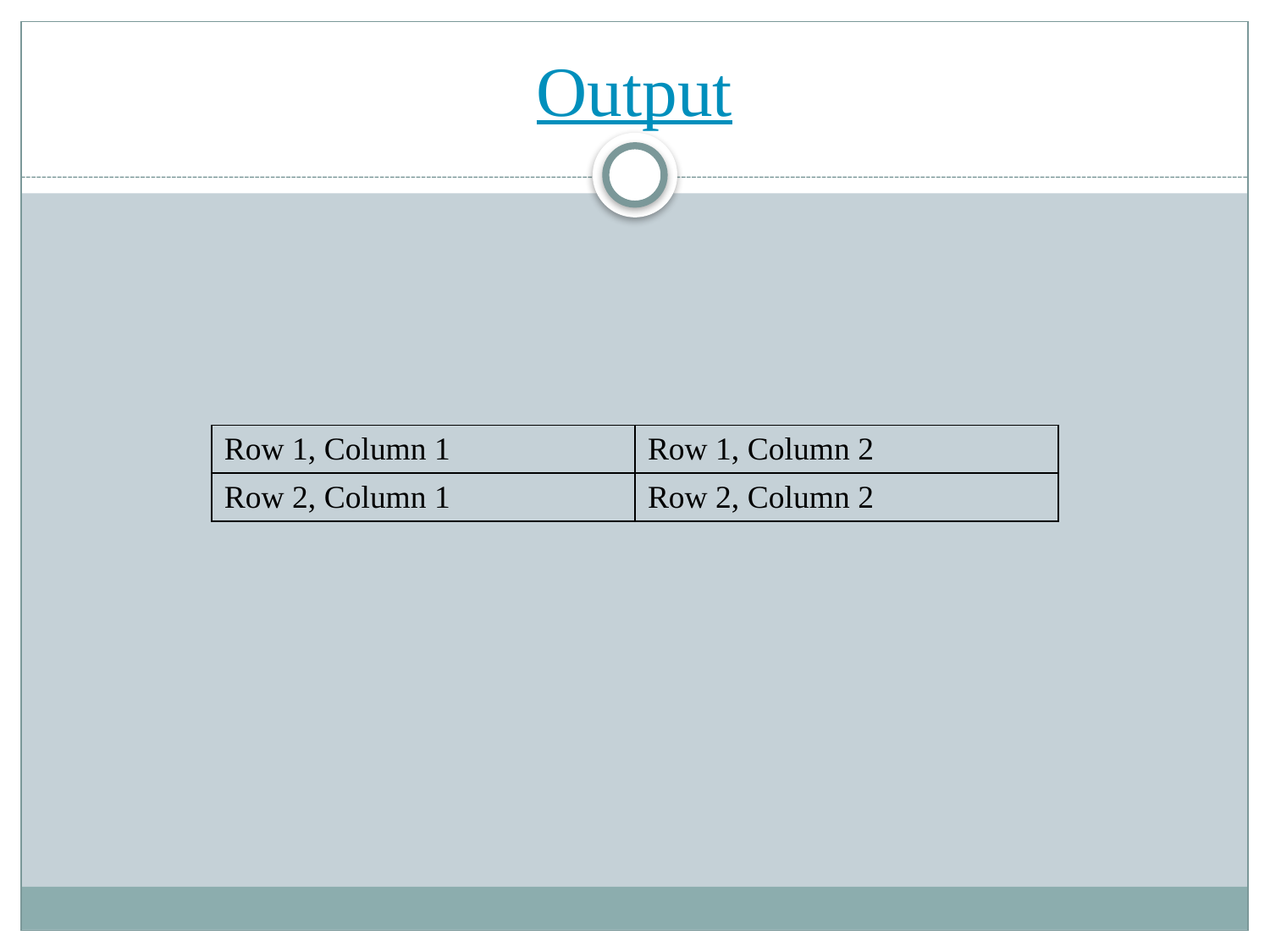

# Output
| Row 1, Column 1 | Row 1, Column 2 |
| --- | --- |
| Row 2, Column 1 | Row 2, Column 2 |